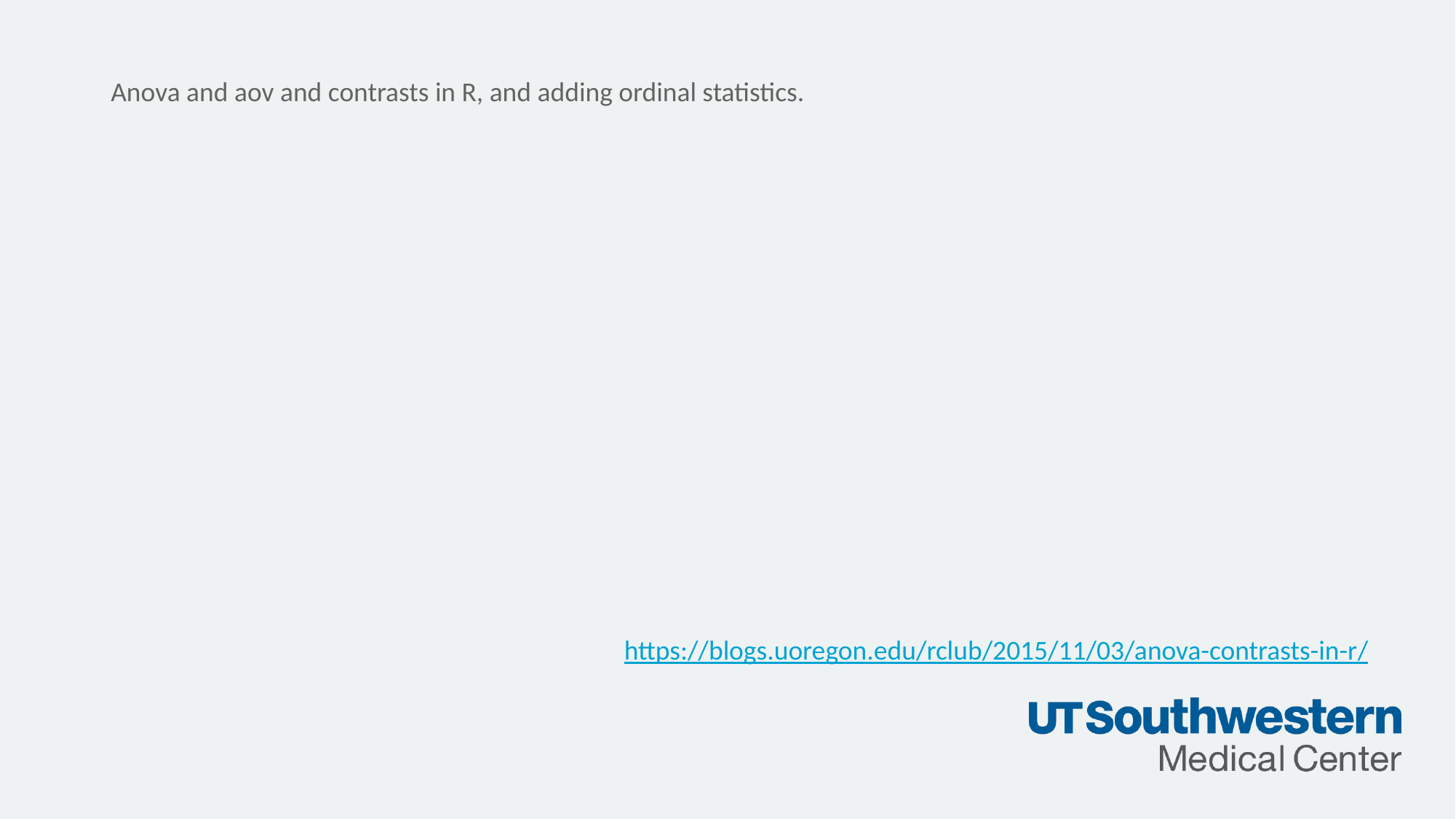

Anova and aov and contrasts in R, and adding ordinal statistics.
https://blogs.uoregon.edu/rclub/2015/11/03/anova-contrasts-in-r/